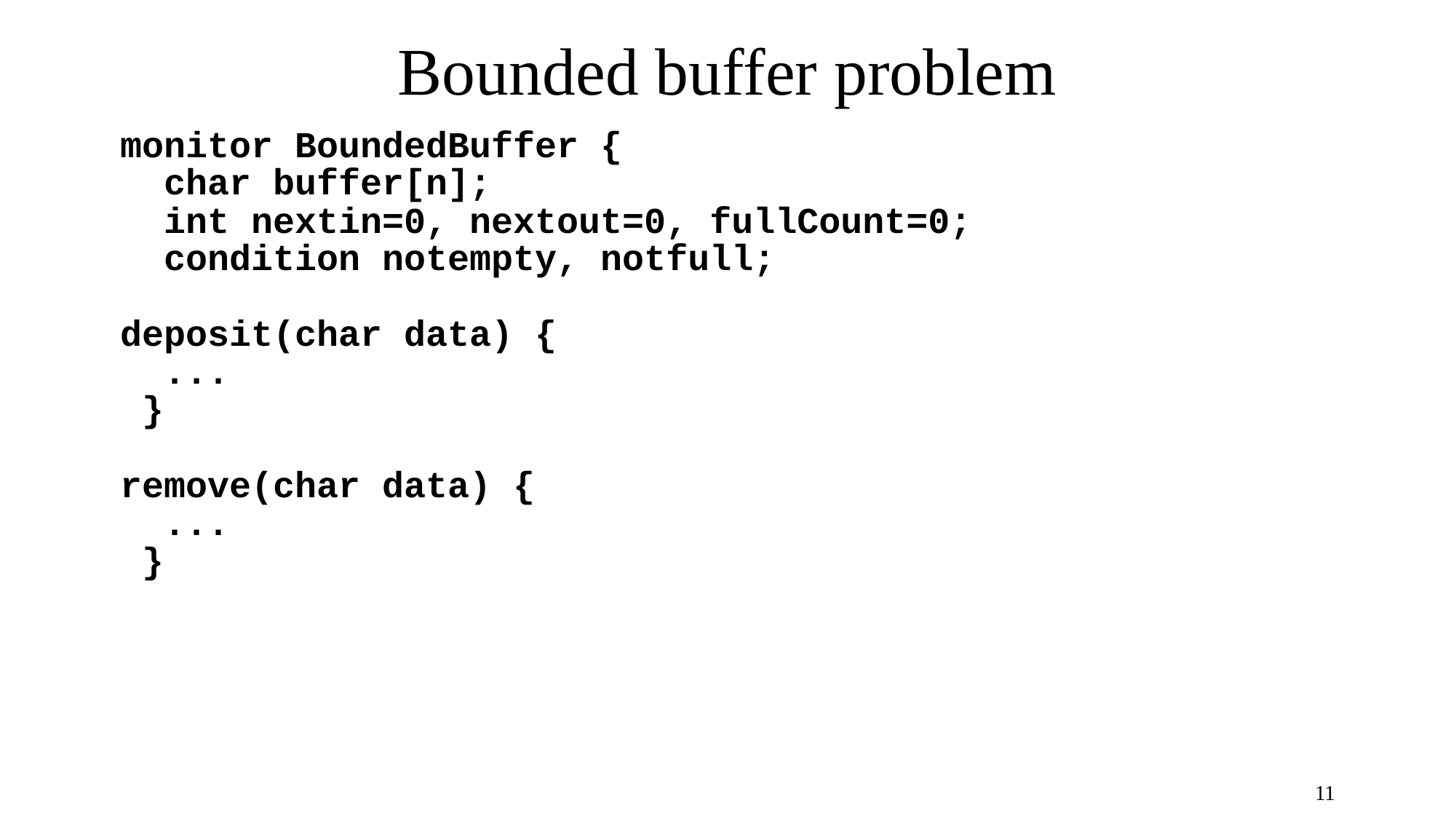

# Bounded buffer problem
monitor BoundedBuffer {
  char buffer[n];
  int nextin=0, nextout=0, fullCount=0;
  condition notempty, notfull;

deposit(char data) {
  ...
 }

remove(char data) {
  ...
 }

11